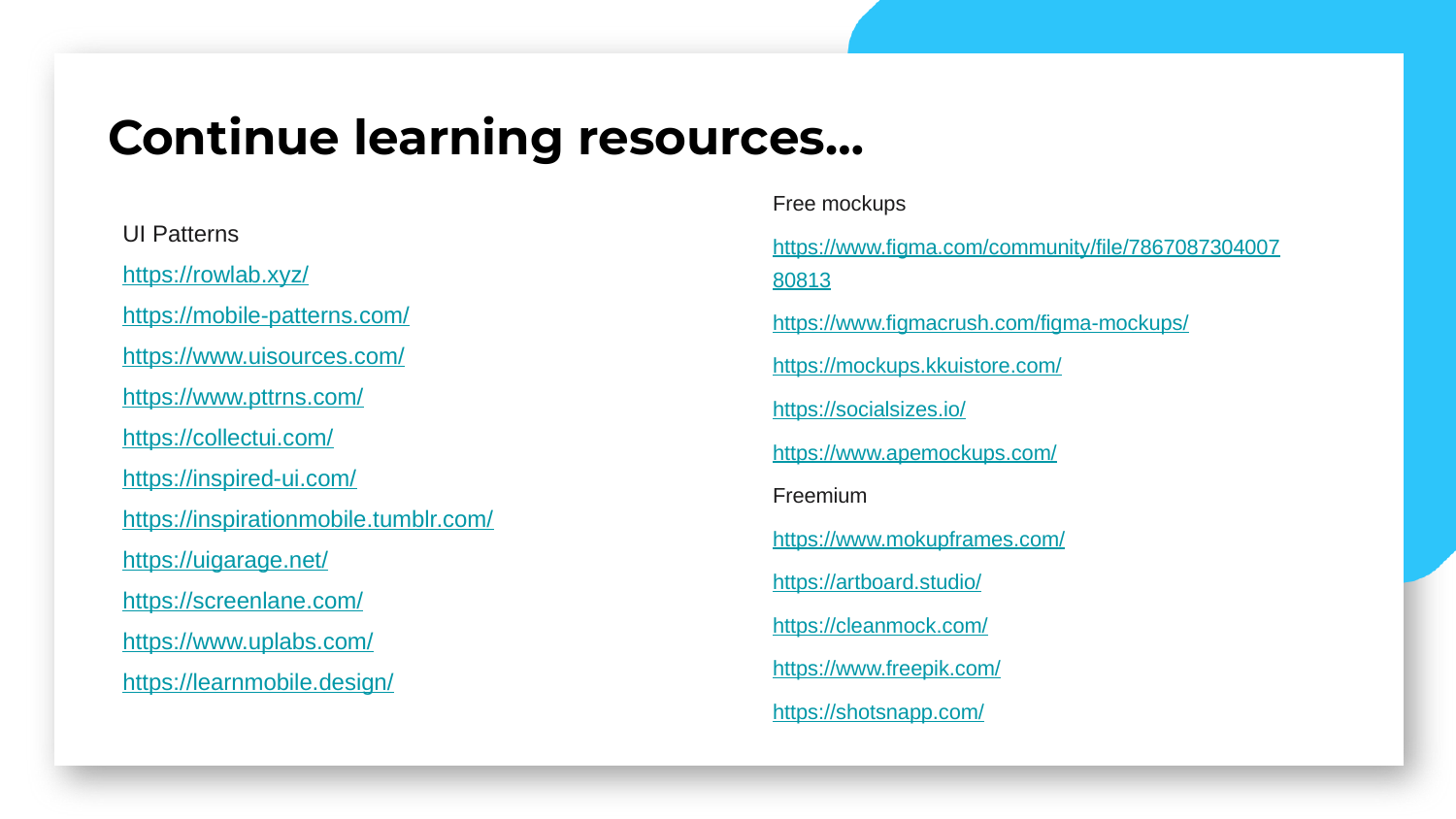

Continue learning resources…

Free mockups
https://www.figma.com/community/file/786708730400780813
https://www.figmacrush.com/figma-mockups/
https://mockups.kkuistore.com/
https://socialsizes.io/
https://www.apemockups.com/
Freemium
https://www.mokupframes.com/
https://artboard.studio/
https://cleanmock.com/
https://www.freepik.com/
https://shotsnapp.com/
UI Patterns
https://rowlab.xyz/
https://mobile-patterns.com/
https://www.uisources.com/
https://www.pttrns.com/
https://collectui.com/
https://inspired-ui.com/
https://inspirationmobile.tumblr.com/
https://uigarage.net/
https://screenlane.com/
https://www.uplabs.com/
https://learnmobile.design/